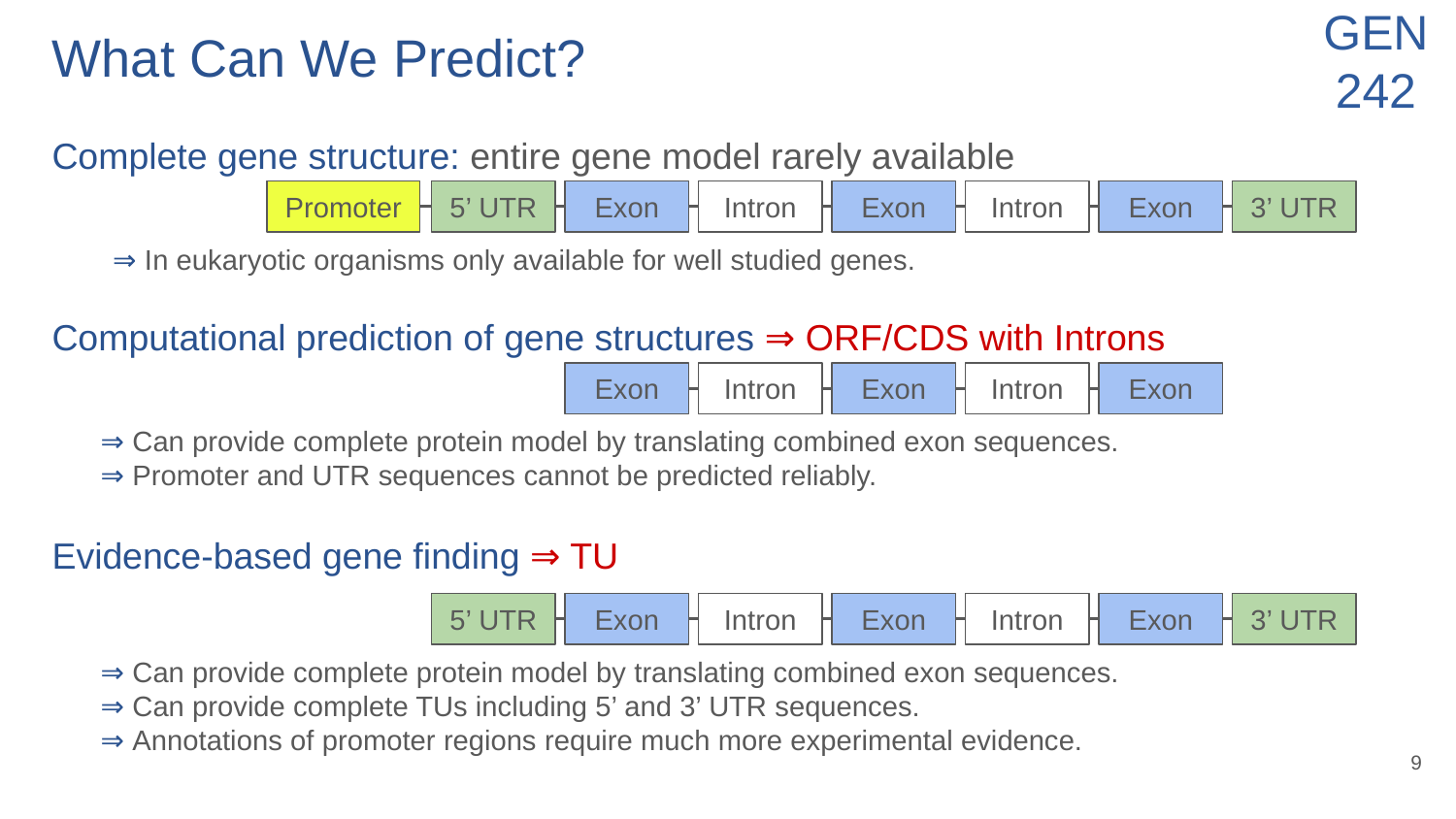

# What Can We Predict?
Complete gene structure: entire gene model rarely available
Promoter
5’ UTR
Exon
Intron
Exon
Intron
Exon
3’ UTR
⇒ In eukaryotic organisms only available for well studied genes.
Computational prediction of gene structures ⇒ ORF/CDS with Introns
Exon
Intron
Exon
Intron
Exon
⇒ Can provide complete protein model by translating combined exon sequences.
⇒ Promoter and UTR sequences cannot be predicted reliably.

Evidence-based gene finding ⇒ TU
5’ UTR
Exon
Intron
Exon
Intron
Exon
3’ UTR
⇒ Can provide complete protein model by translating combined exon sequences.
⇒ Can provide complete TUs including 5’ and 3’ UTR sequences.
⇒ Annotations of promoter regions require much more experimental evidence.
9